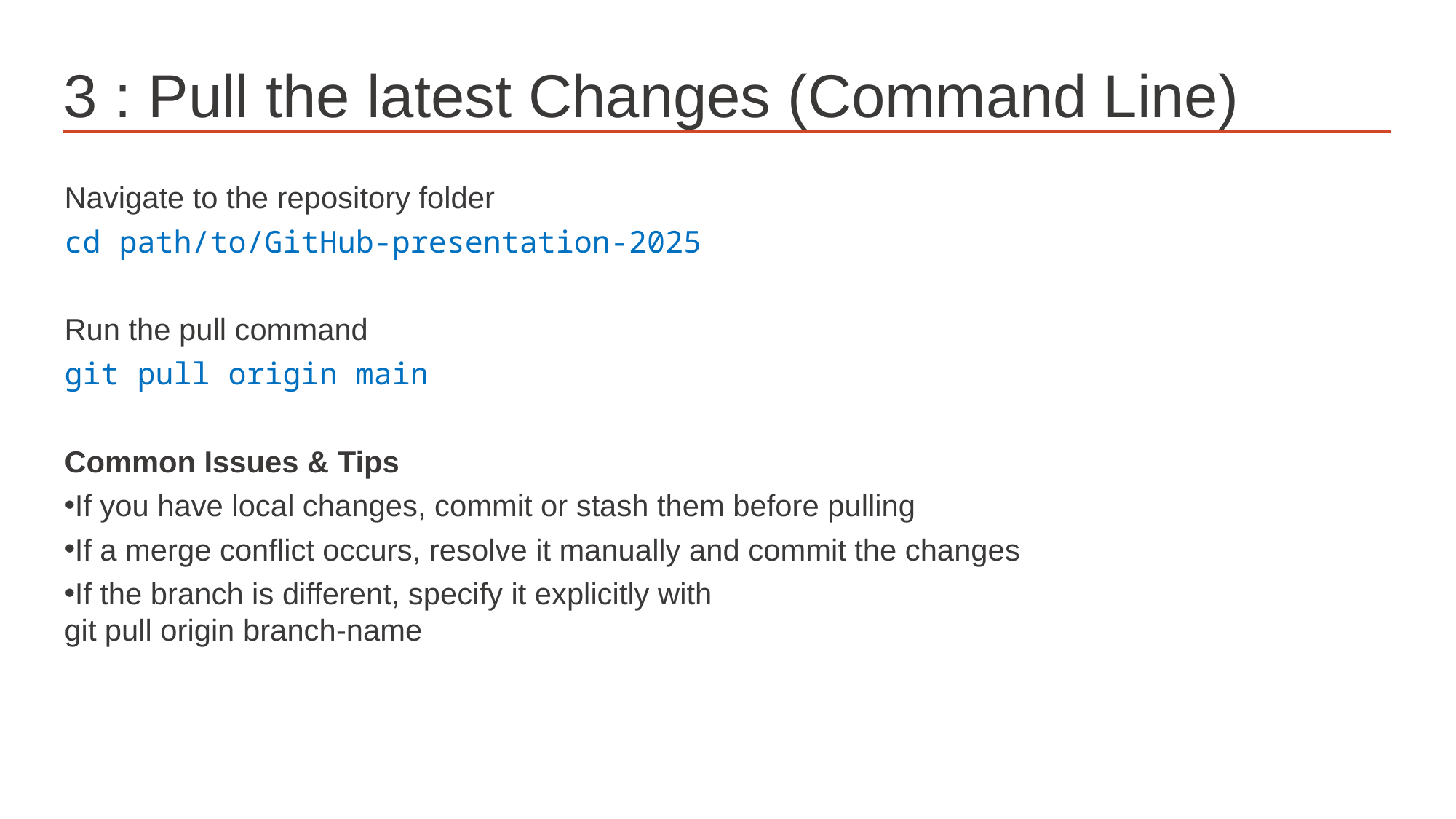

# 3 : Pull the latest Changes (Command Line)
Navigate to the repository folder
cd path/to/GitHub-presentation-2025

Run the pull command
git pull origin main

Common Issues & Tips
If you have local changes, commit or stash them before pulling
If a merge conflict occurs, resolve it manually and commit the changes
If the branch is different, specify it explicitly with
git pull origin branch-name